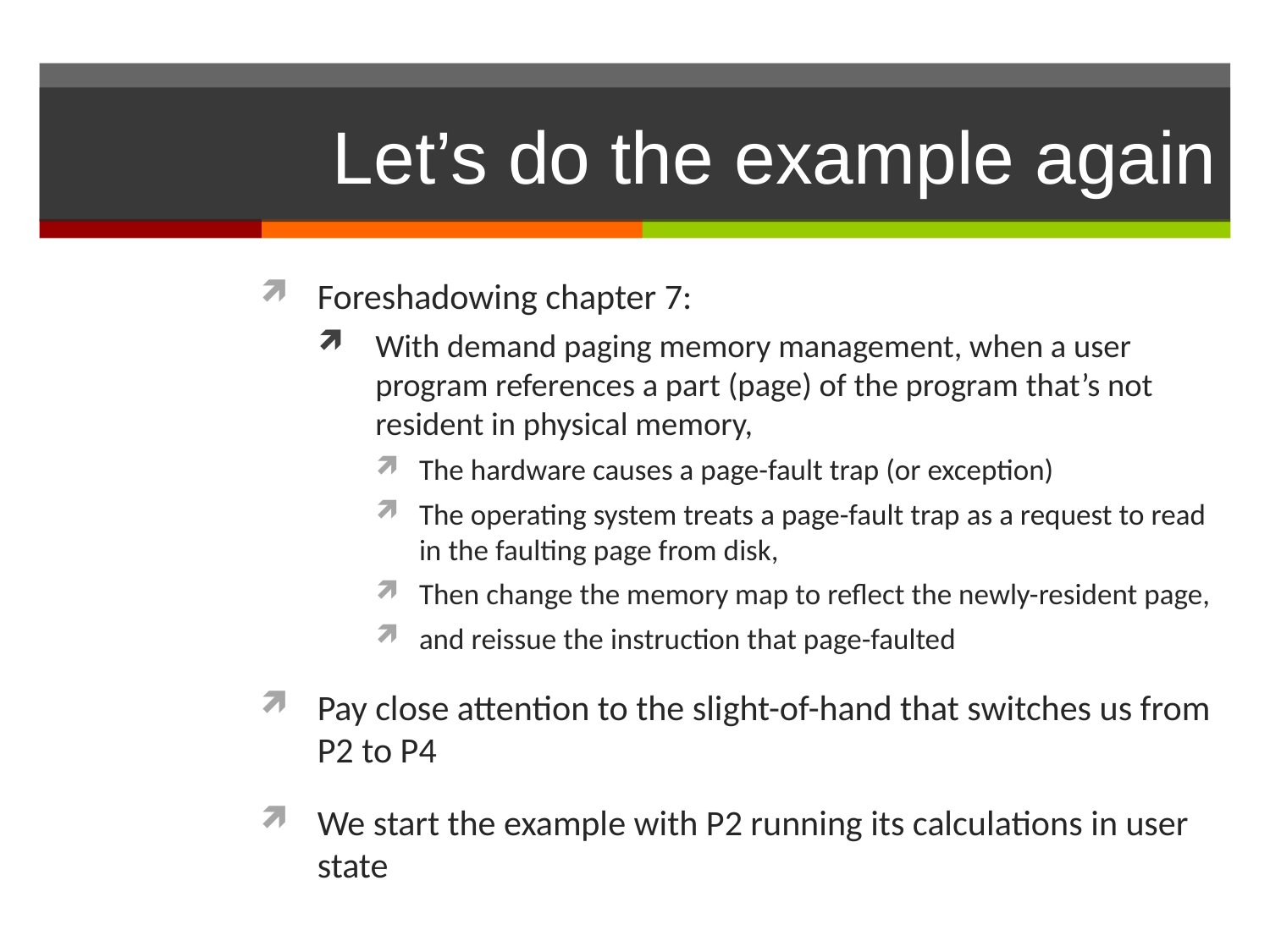

# Let’s do the example again
Foreshadowing chapter 7:
With demand paging memory management, when a user program references a part (page) of the program that’s not resident in physical memory,
The hardware causes a page-fault trap (or exception)
The operating system treats a page-fault trap as a request to read in the faulting page from disk,
Then change the memory map to reflect the newly-resident page,
and reissue the instruction that page-faulted
Pay close attention to the slight-of-hand that switches us from P2 to P4
We start the example with P2 running its calculations in user state